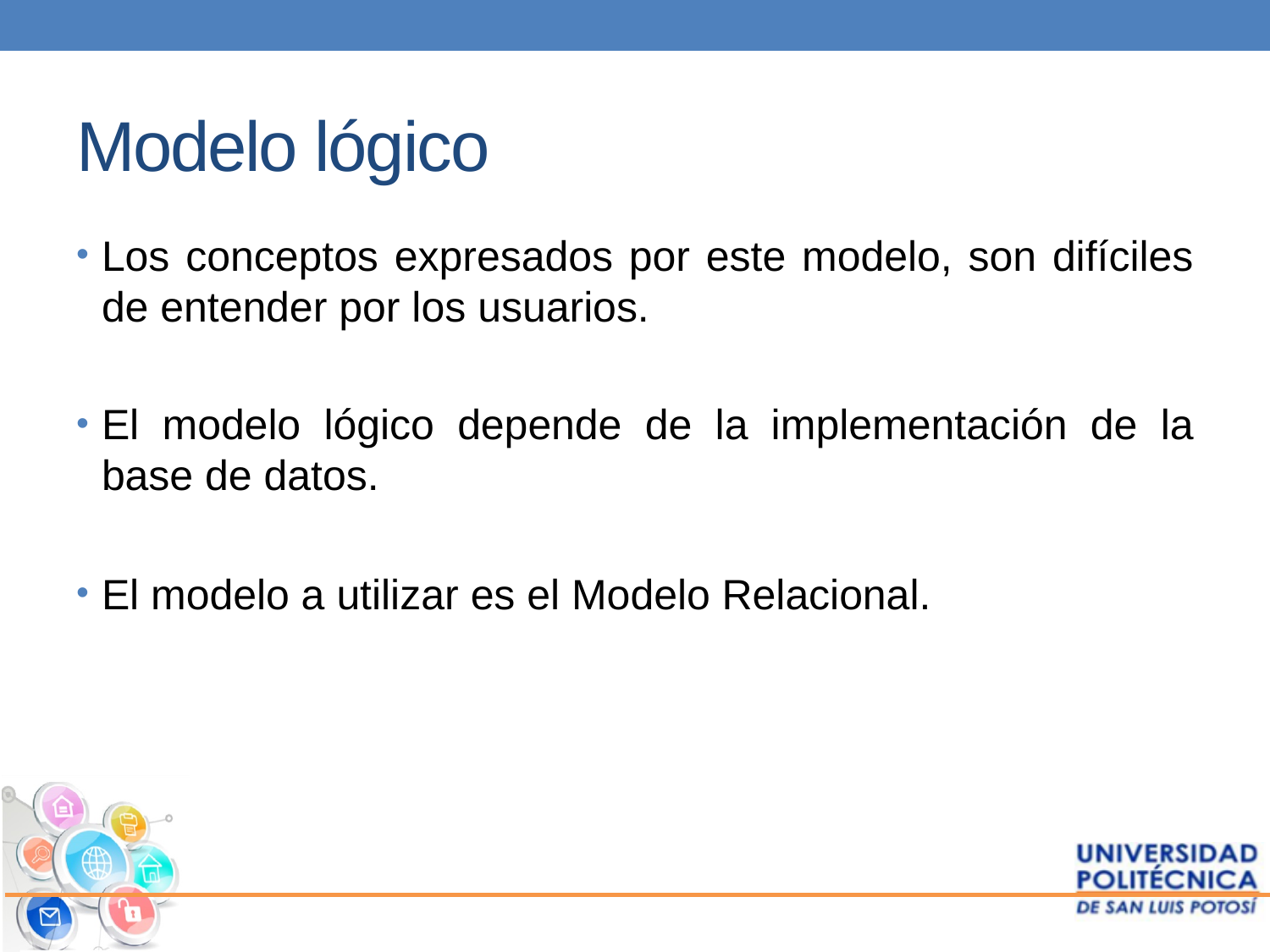

# Modelo lógico
Los conceptos expresados por este modelo, son difíciles de entender por los usuarios.

El modelo lógico depende de la implementación de la base de datos.

El modelo a utilizar es el Modelo Relacional.